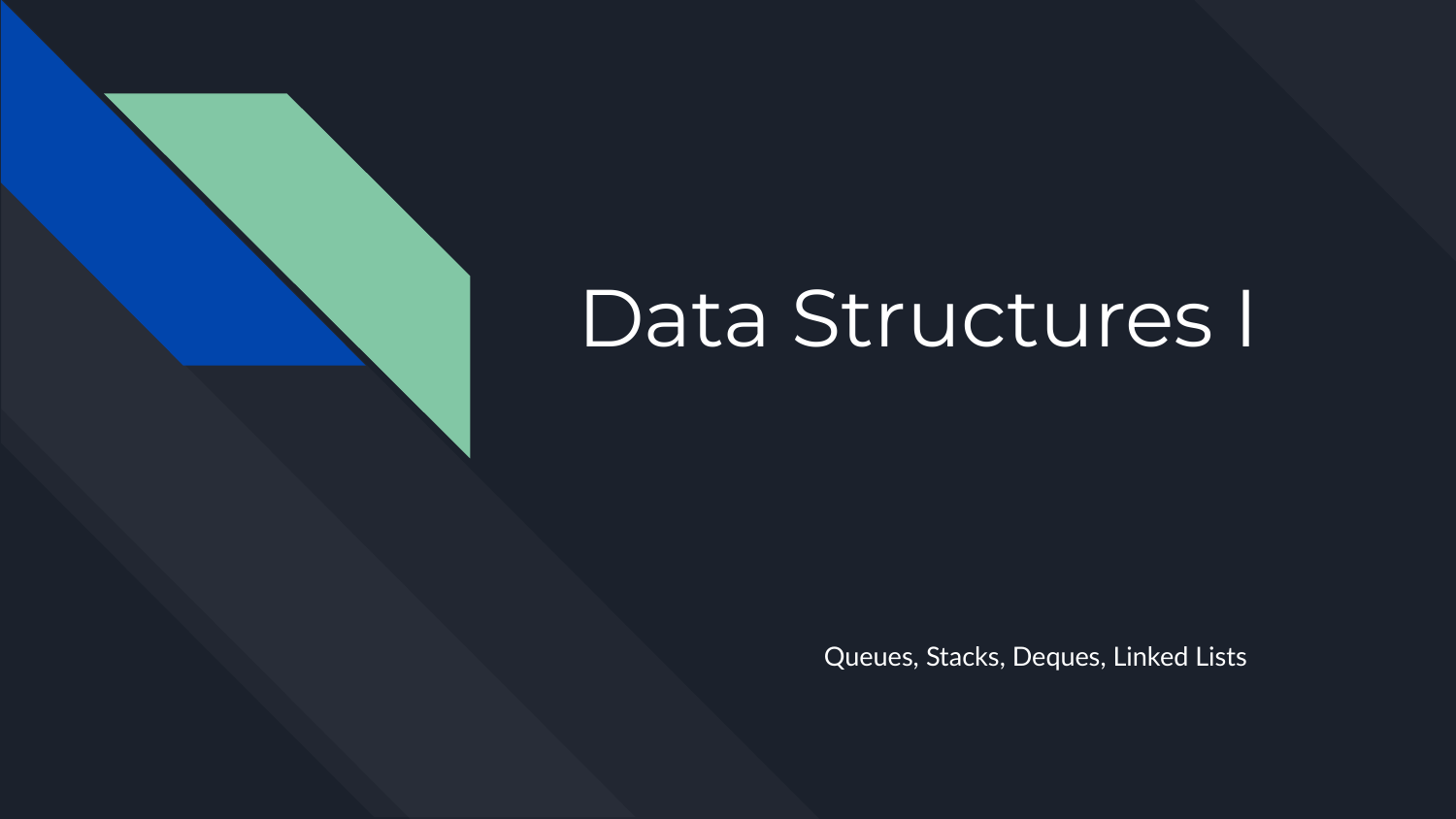

# Data Structures I
Queues, Stacks, Deques, Linked Lists